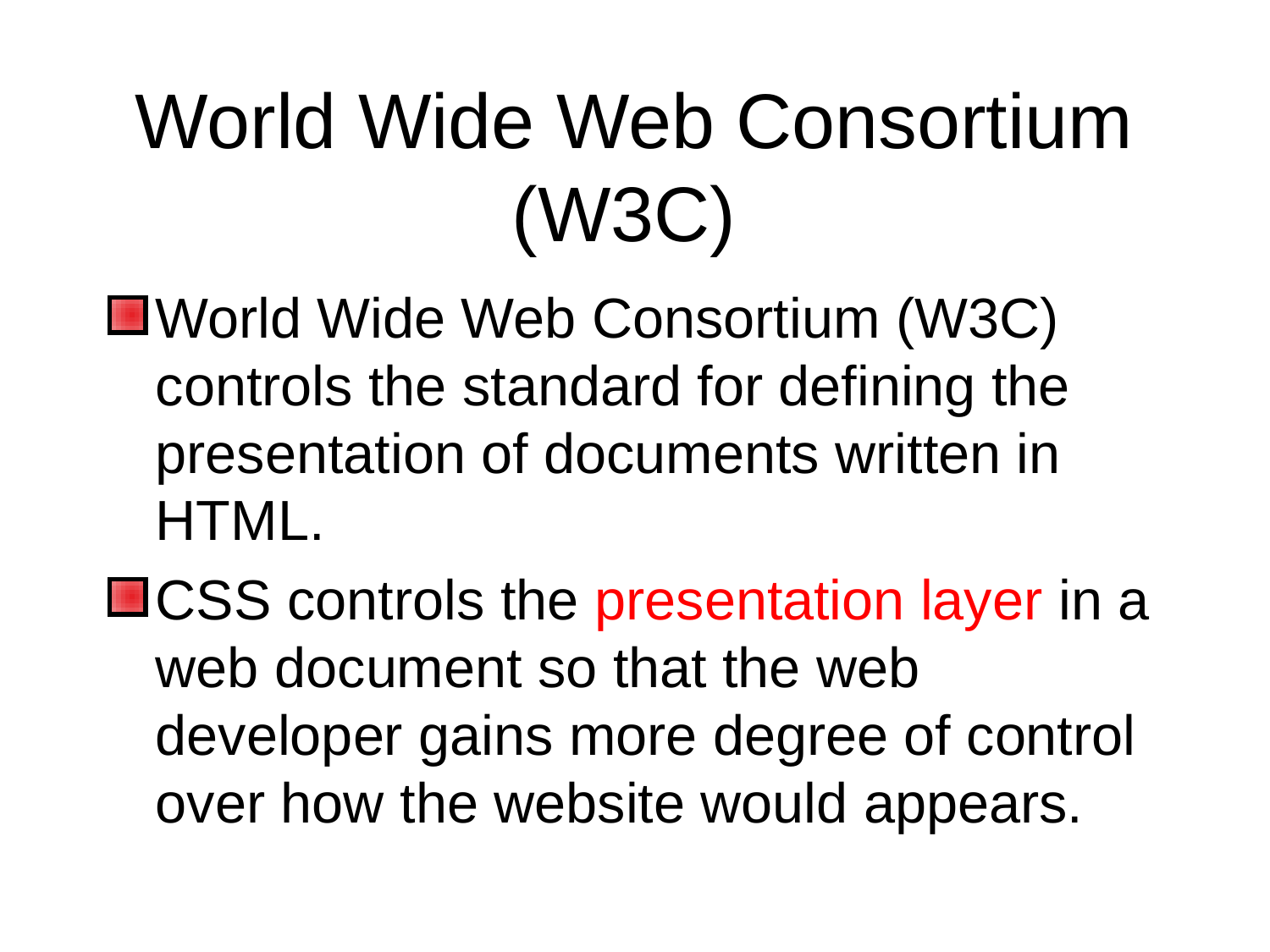

# World Wide Web Consortium (W3C)
World Wide Web Consortium (W3C) controls the standard for defining the presentation of documents written in HTML.
CSS controls the presentation layer in a web document so that the web developer gains more degree of control over how the website would appears.